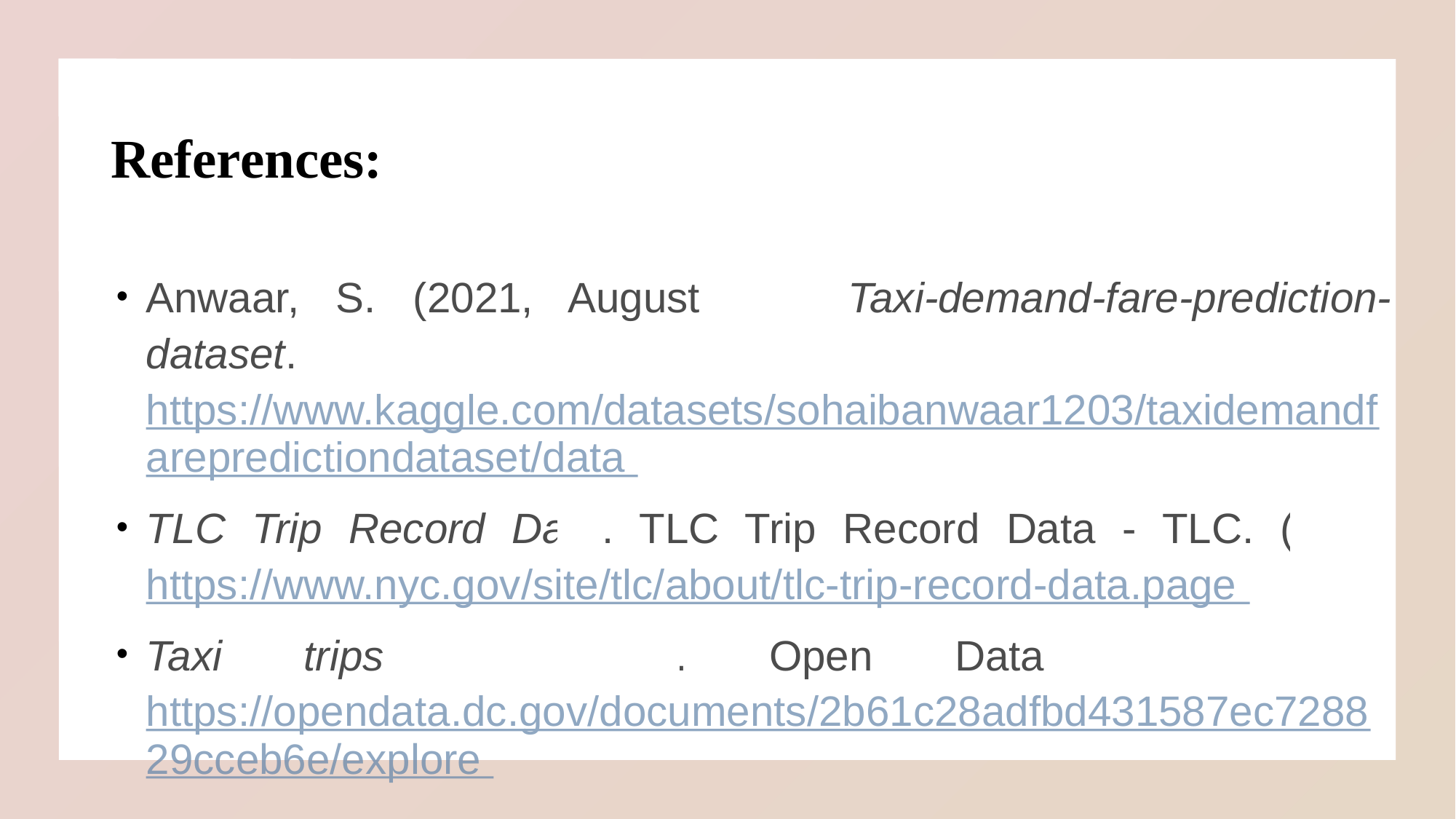

# References:
Anwaar, S. (2021, August 18). Taxi-demand-fare-prediction-dataset. Kaggle. https://www.kaggle.com/datasets/sohaibanwaar1203/taxidemandfarepredictiondataset/data
TLC Trip Record Data. TLC Trip Record Data - TLC. (n.d.). https://www.nyc.gov/site/tlc/about/tlc-trip-record-data.page
Taxi trips in 2022. Open Data DC. (n.d.). https://opendata.dc.gov/documents/2b61c28adfbd431587ec728829cceb6e/explore